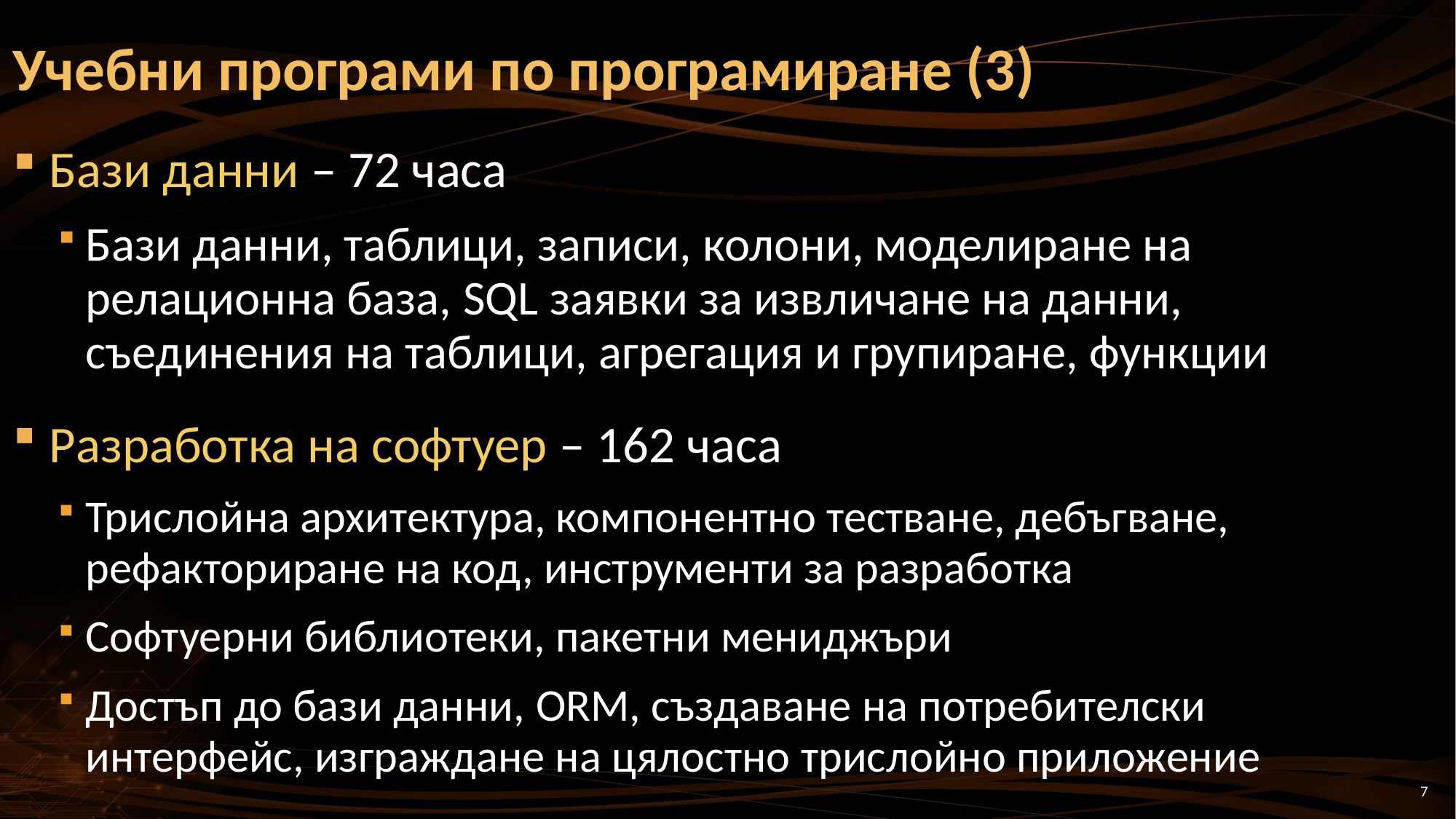

Учебни програми по програмиране (3)
Бази данни – 72 часа
Бази данни, таблици, записи, колони, моделиране на релационна база, SQL заявки за извличане на данни, съединения на таблици, агрегация и групиране, функции
Разработка на софтуер – 162 часа
Трислойна архитектура, компонентно тестване, дебъгване, рефакториране на код, инструменти за разработка
Софтуерни библиотеки, пакетни мениджъри
Достъп до бази данни, ORM, създаване на потребителски интерфейс, изграждане на цялостно трислойно приложение

7